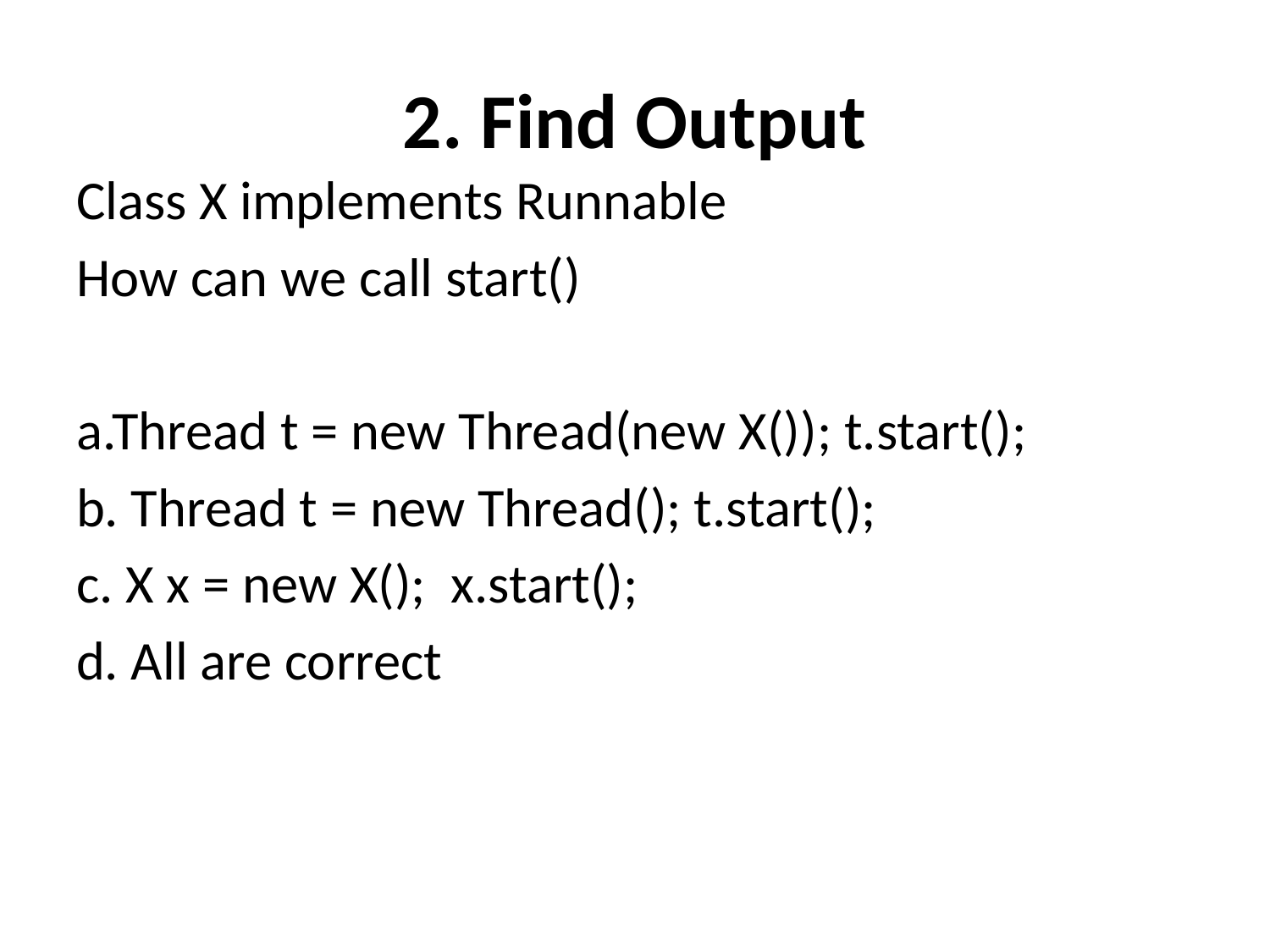

# 2. Find Output
Class X implements Runnable
How can we call start()

a.Thread t = new Thread(new X()); t.start();
b. Thread t = new Thread(); t.start();
c. X x = new X();  x.start();
d. All are correct